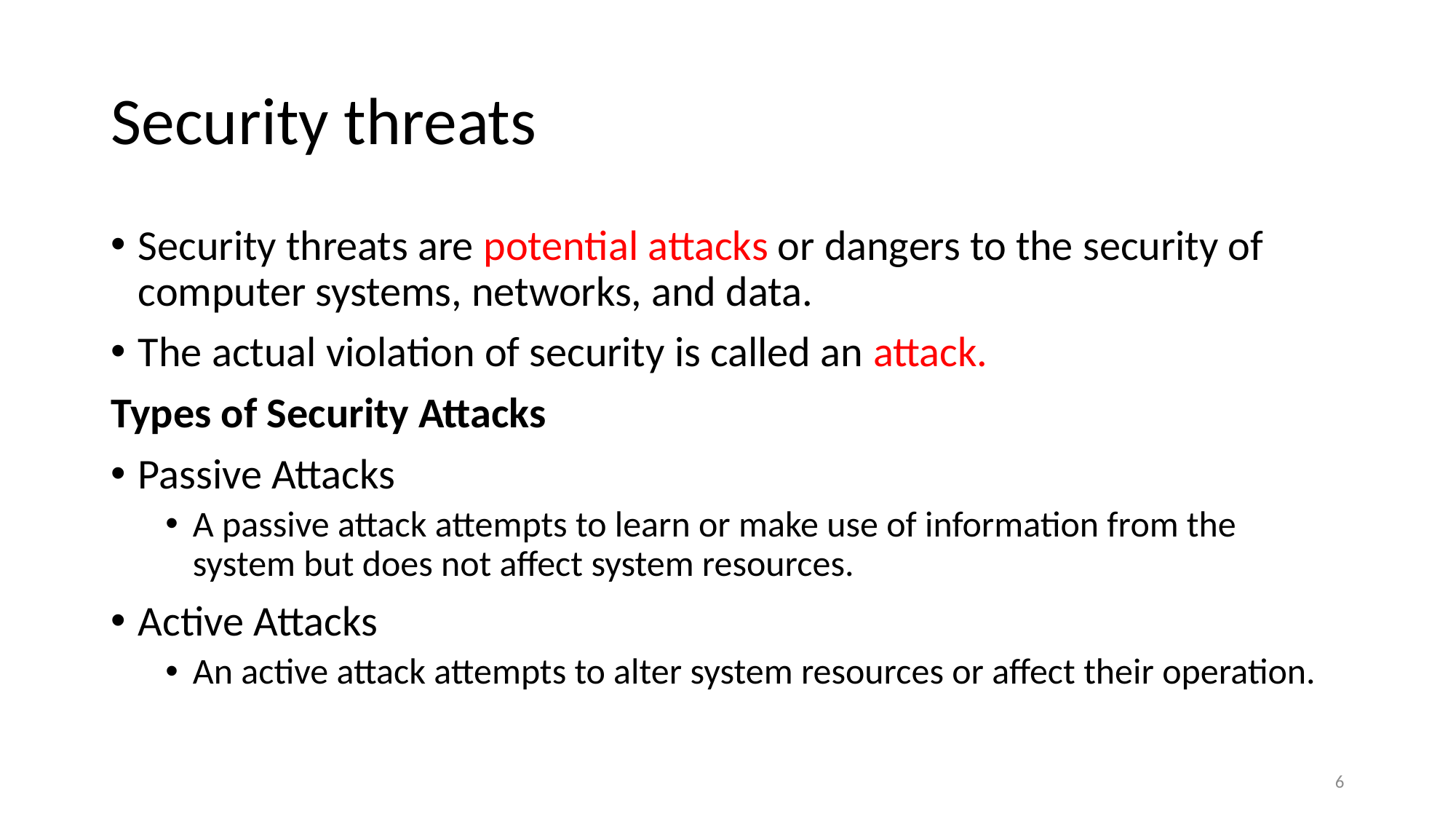

# Security threats
Security threats are potential attacks or dangers to the security of computer systems, networks, and data.
The actual violation of security is called an attack.
Types of Security Attacks
Passive Attacks
A passive attack attempts to learn or make use of information from the system but does not affect system resources.
Active Attacks
An active attack attempts to alter system resources or affect their operation.

6